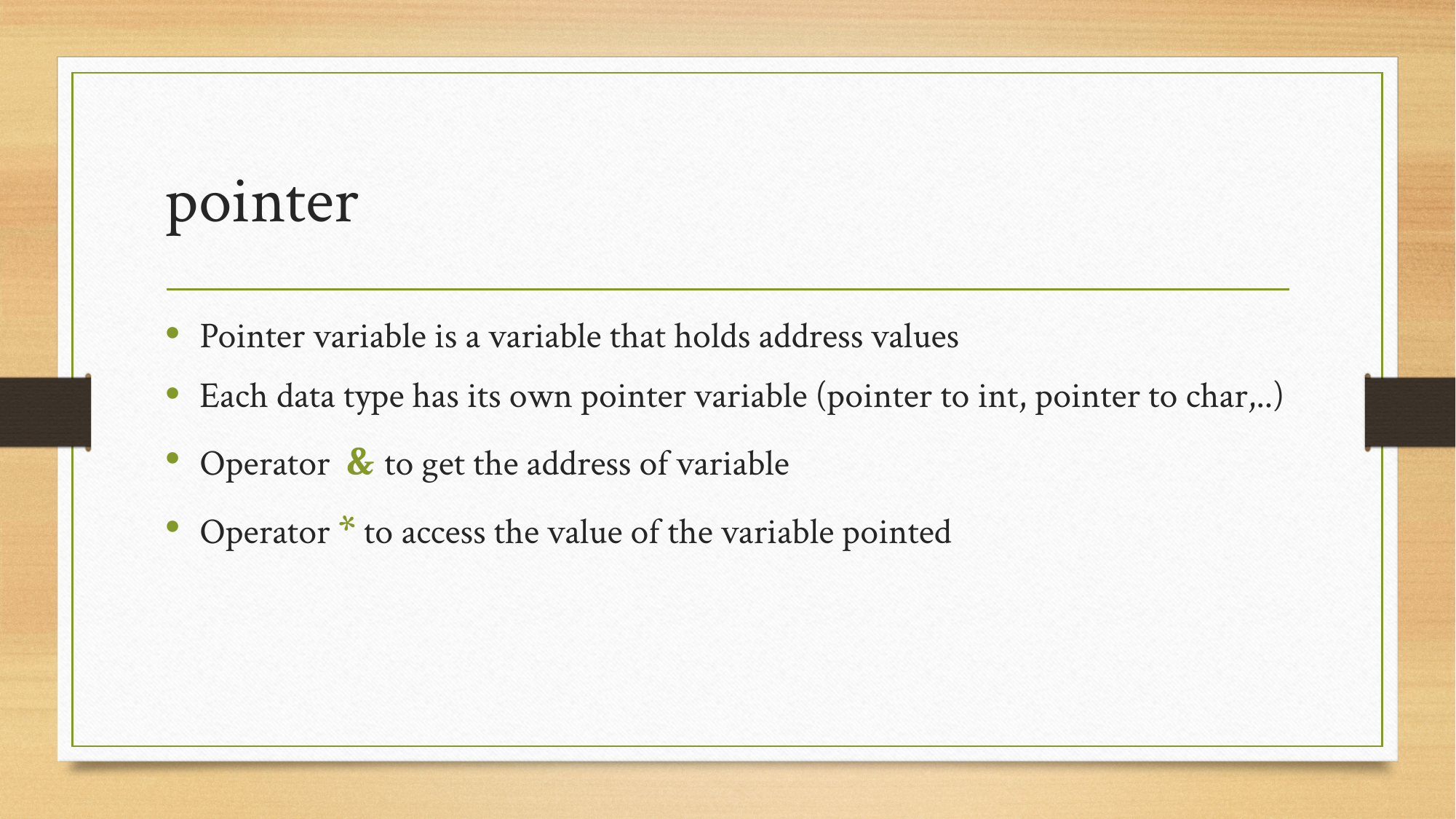

# pointer
Pointer variable is a variable that holds address values
Each data type has its own pointer variable (pointer to int, pointer to char,..)
Operator  & to get the address of variable
Operator * to access the value of the variable pointed